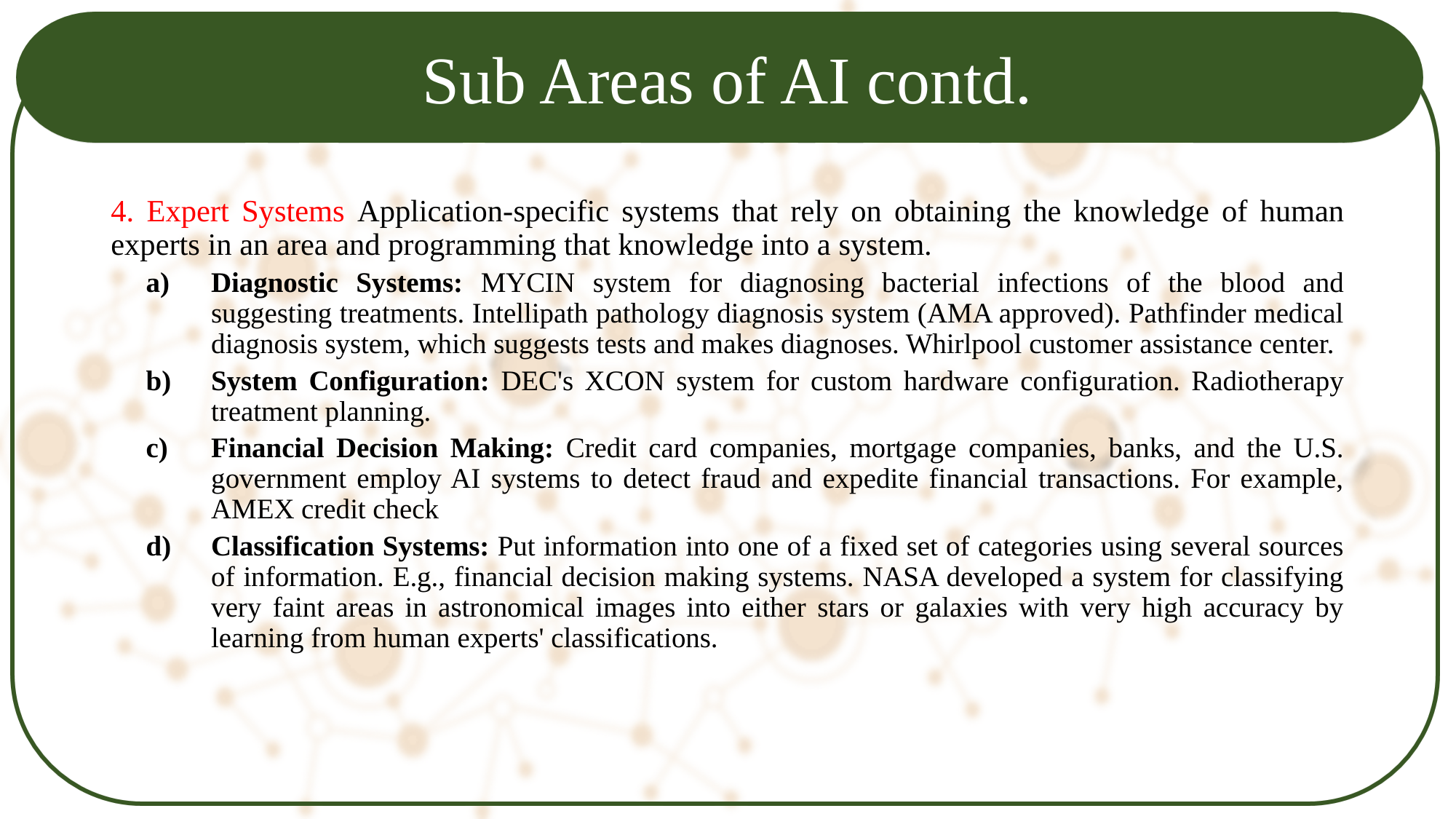

# Sub Areas of AI contd.
4. Expert Systems Application-specific systems that rely on obtaining the knowledge of human experts in an area and programming that knowledge into a system.
Diagnostic Systems: MYCIN system for diagnosing bacterial infections of the blood and suggesting treatments. Intellipath pathology diagnosis system (AMA approved). Pathfinder medical diagnosis system, which suggests tests and makes diagnoses. Whirlpool customer assistance center.
System Configuration: DEC's XCON system for custom hardware configuration. Radiotherapy treatment planning.
Financial Decision Making: Credit card companies, mortgage companies, banks, and the U.S. government employ AI systems to detect fraud and expedite financial transactions. For example, AMEX credit check
Classification Systems: Put information into one of a fixed set of categories using several sources of information. E.g., financial decision making systems. NASA developed a system for classifying very faint areas in astronomical images into either stars or galaxies with very high accuracy by learning from human experts' classifications.